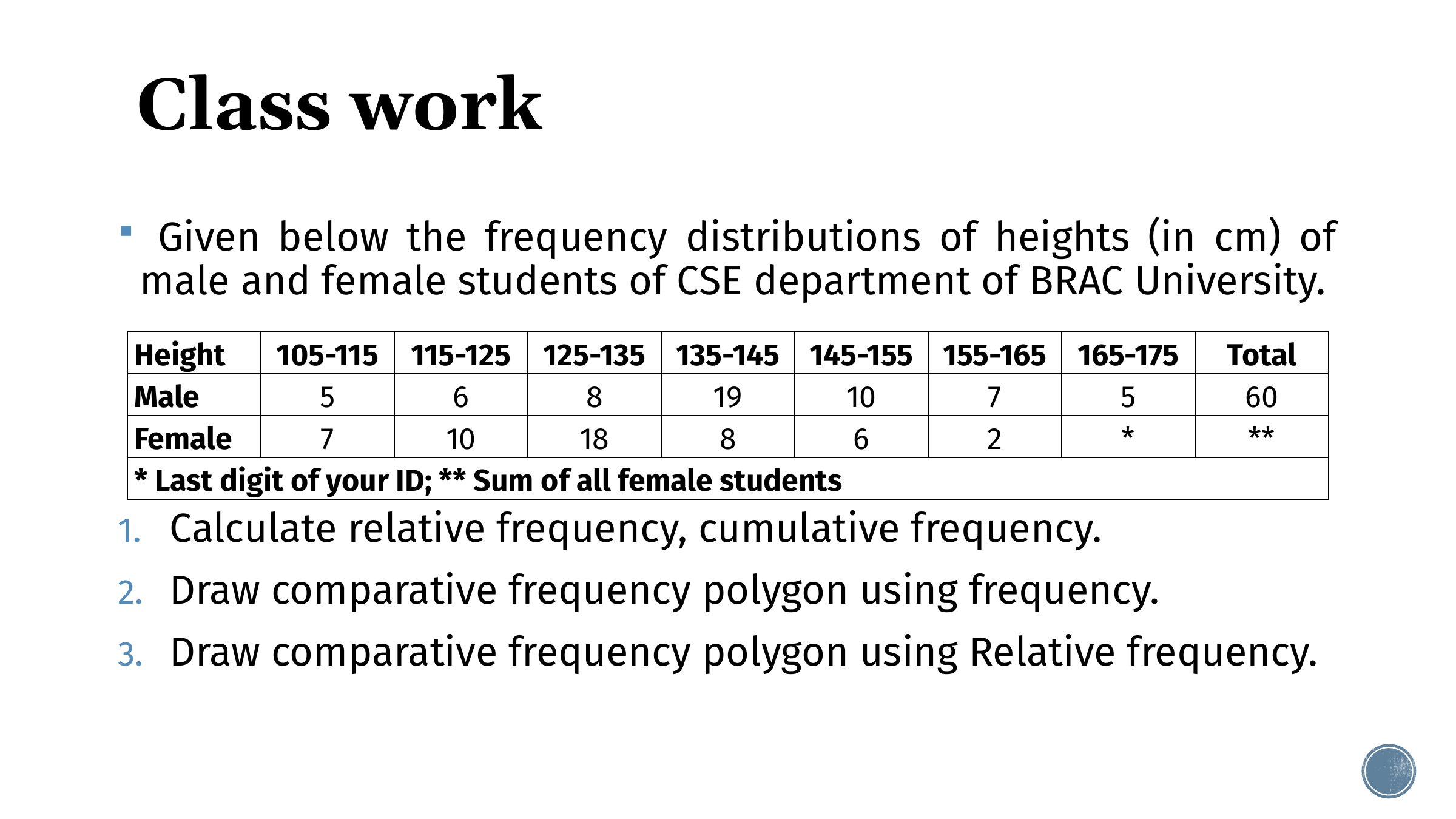

# Class work
 Given below the frequency distributions of heights (in cm) of male and female students of CSE department of BRAC University.

Calculate relative frequency, cumulative frequency.
Draw comparative frequency polygon using frequency.
Draw comparative frequency polygon using Relative frequency.

| Height | 105-115 | 115-125 | 125-135 | 135-145 | 145-155 | 155-165 | 165-175 | Total |
| --- | --- | --- | --- | --- | --- | --- | --- | --- |
| Male | 5 | 6 | 8 | 19 | 10 | 7 | 5 | 60 |
| Female | 7 | 10 | 18 | 8 | 6 | 2 | \* | \*\* |
| \* Last digit of your ID; \*\* Sum of all female students |  |  |  |  |  |  |  |  |